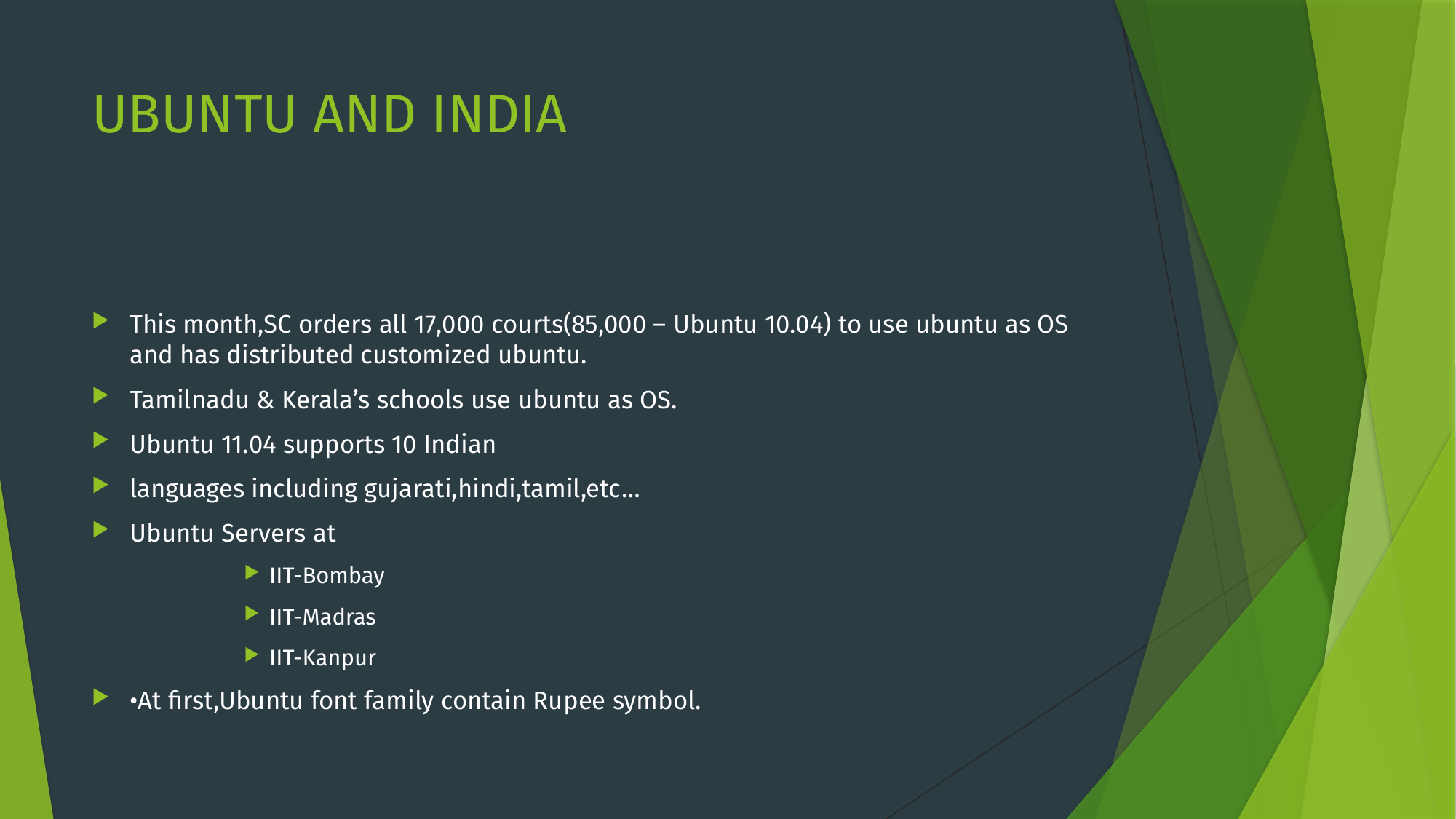

# UBUNTU AND INDIA

This month,SC orders all 17,000 courts(85,000 – Ubuntu 10.04) to use ubuntu as OS and has distributed customized ubuntu.
Tamilnadu & Kerala’s schools use ubuntu as OS.
Ubuntu 11.04 supports 10 Indian
languages including gujarati,hindi,tamil,etc…
Ubuntu Servers at
IIT-Bombay
IIT-Madras
IIT-Kanpur
•At first,Ubuntu font family contain Rupee symbol.